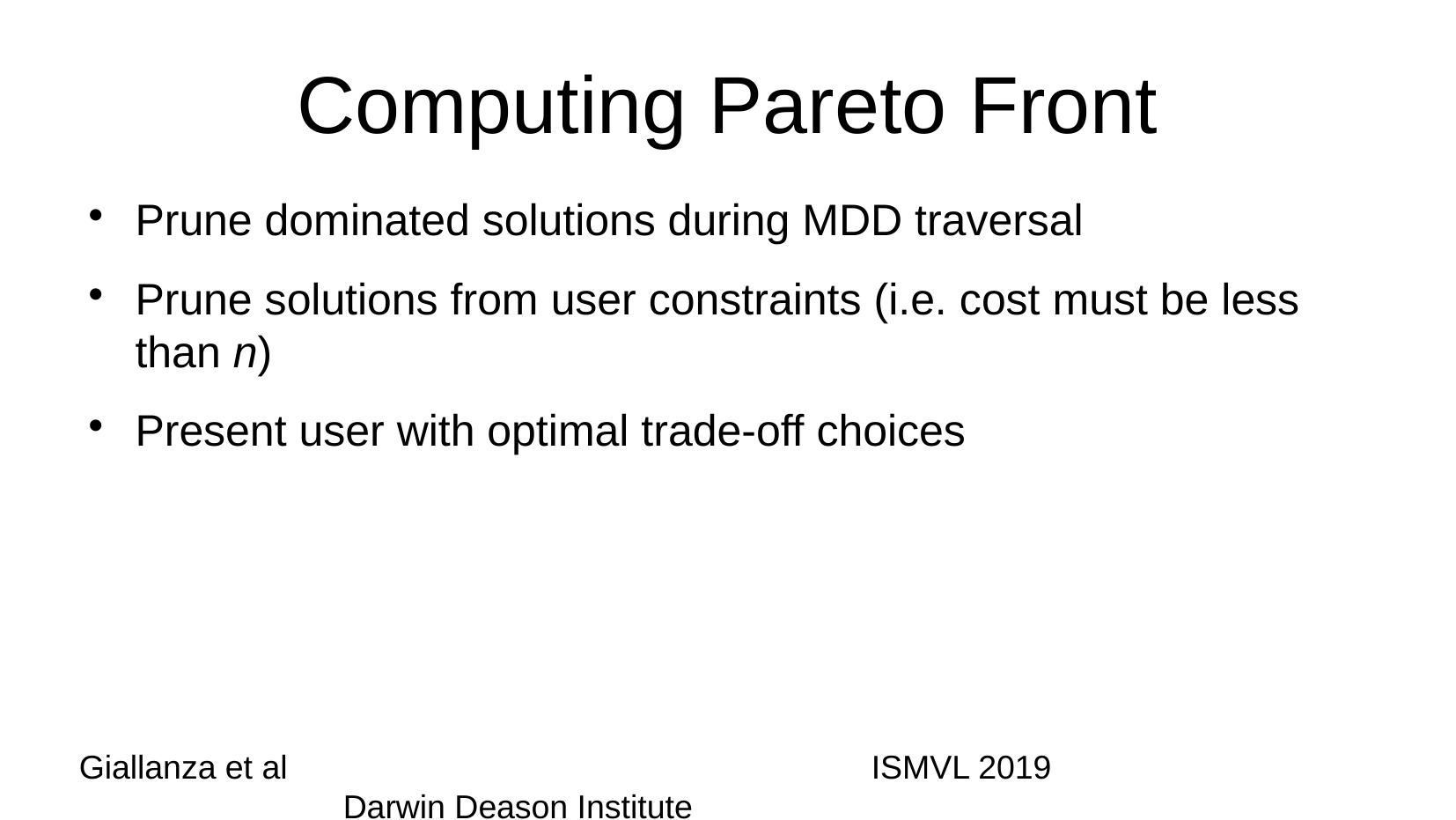

Computing Pareto Front
Prune dominated solutions during MDD traversal
Prune solutions from user constraints (i.e. cost must be less than n)
Present user with optimal trade-off choices